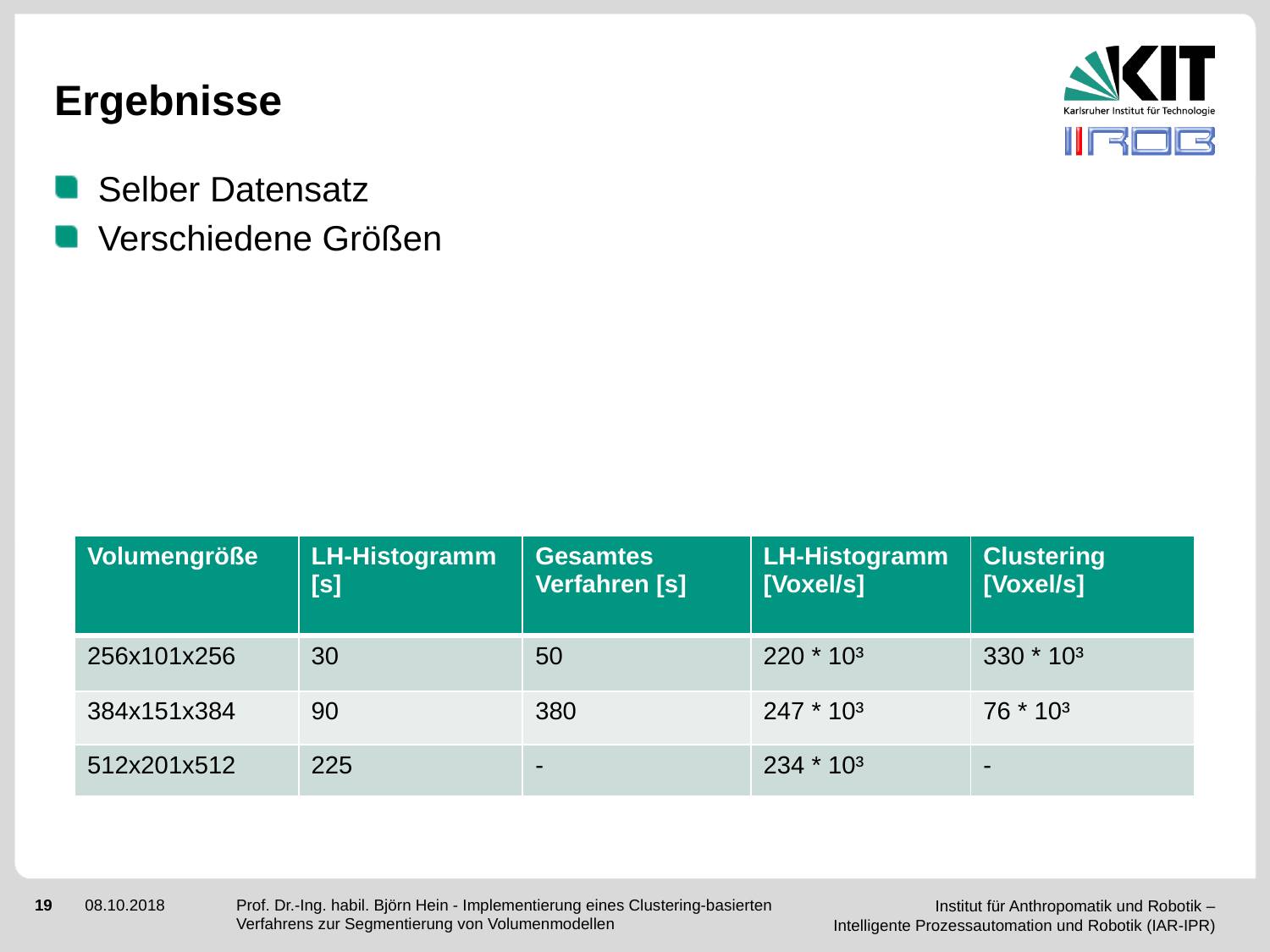

# Ergebnisse
Selber Datensatz
Verschiedene Größen

| Volumengröße | LH-Histogramm [s] | Gesamtes Verfahren [s] | LH-Histogramm [Voxel/s] | Clustering [Voxel/s] |
| --- | --- | --- | --- | --- |
| 256x101x256 | 30 | 50 | 220 \* 10³ | 330 \* 10³ |
| 384x151x384 | 90 | 380 | 247 \* 10³ | 76 \* 10³ |
| 512x201x512 | 225 | - | 234 \* 10³ | - |
Prof. Dr.-Ing. habil. Björn Hein - Implementierung eines Clustering-basierten Verfahrens zur Segmentierung von Volumenmodellen